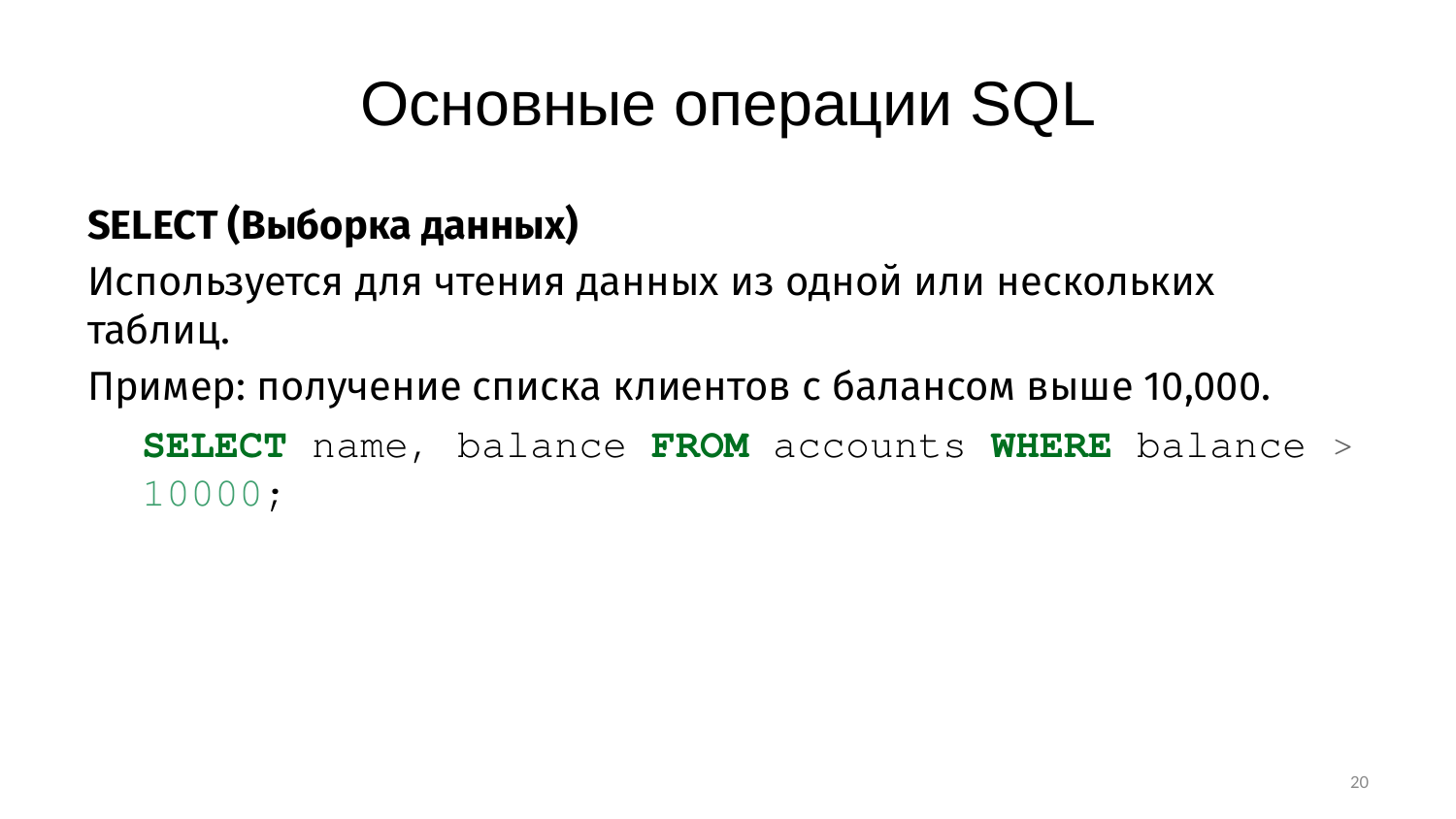

# Основные операции SQL
SELECT (Выборка данных)
Используется для чтения данных из одной или нескольких таблиц.
Пример: получение списка клиентов с балансом выше 10,000.
SELECT name, balance FROM accounts WHERE balance > 10000;
20